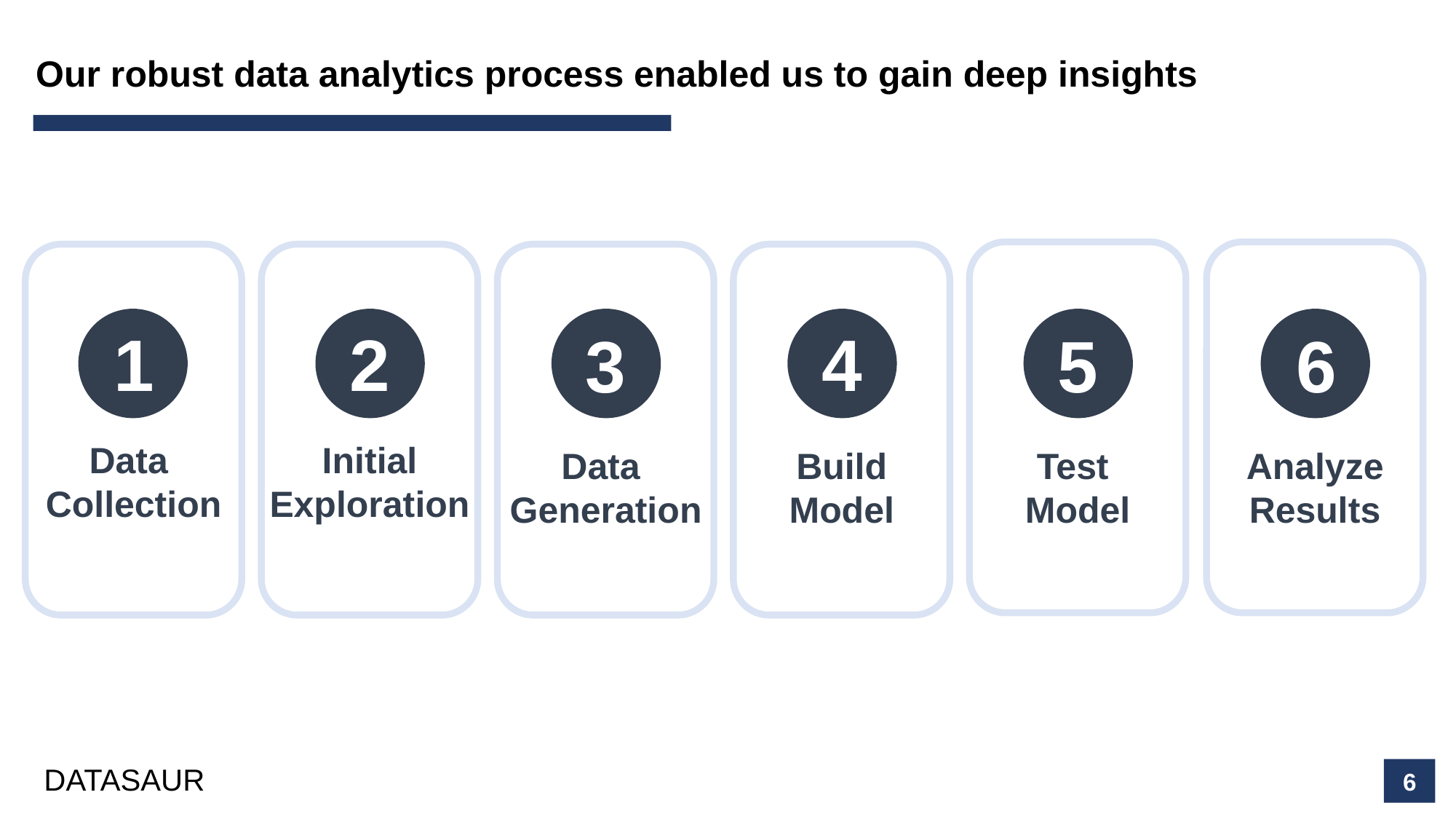

# Our robust data analytics process enabled us to gain deep insights

4
2
1
6
5
3
Data
Collection
Initial
Exploration
Analyze
Results
Data
Generation
Build
Model
Test
Model